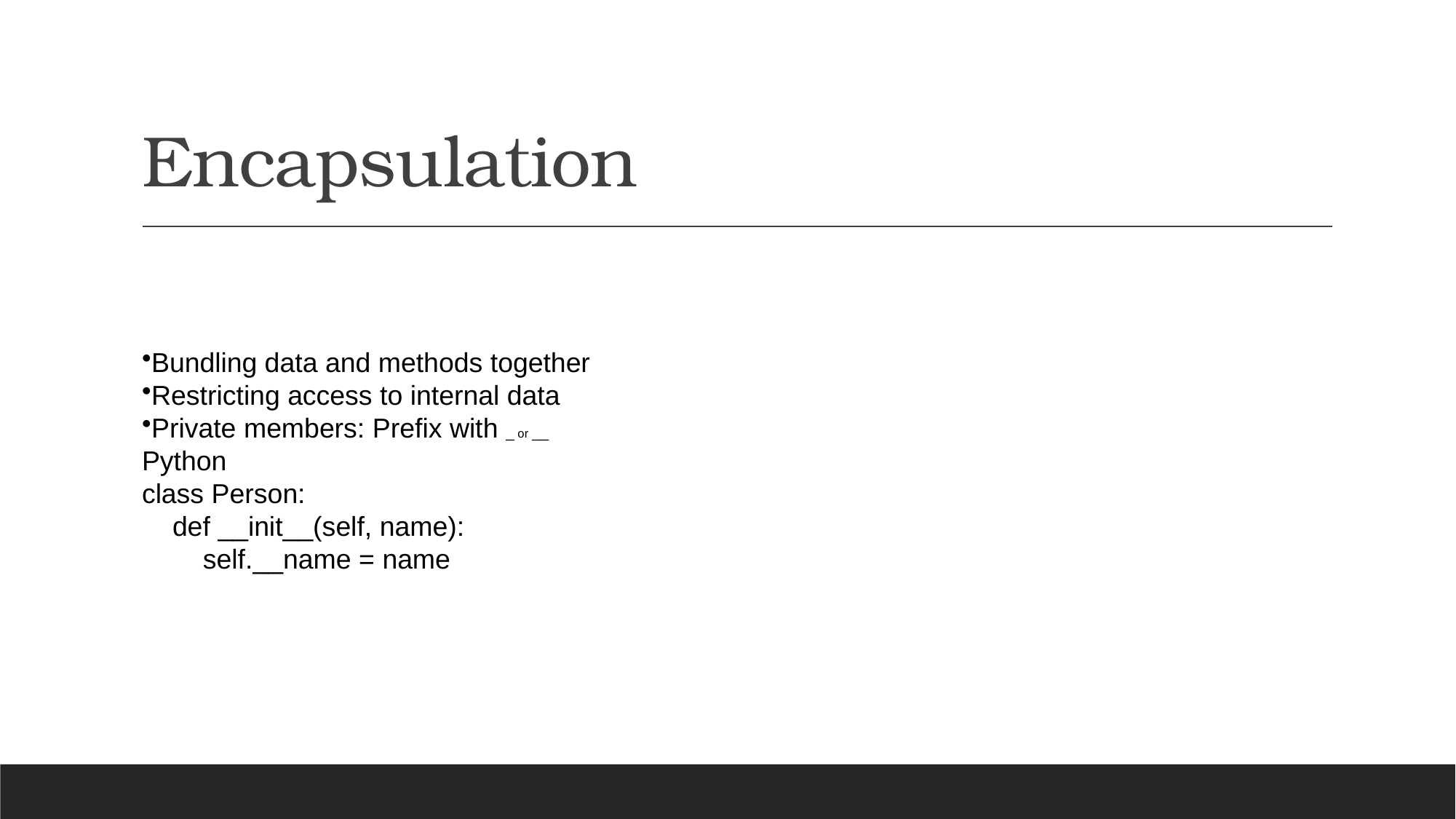

# Encapsulation
Bundling data and methods together
Restricting access to internal data
Private members: Prefix with _ or __
Python
class Person:
    def __init__(self, name):
        self.__name = name